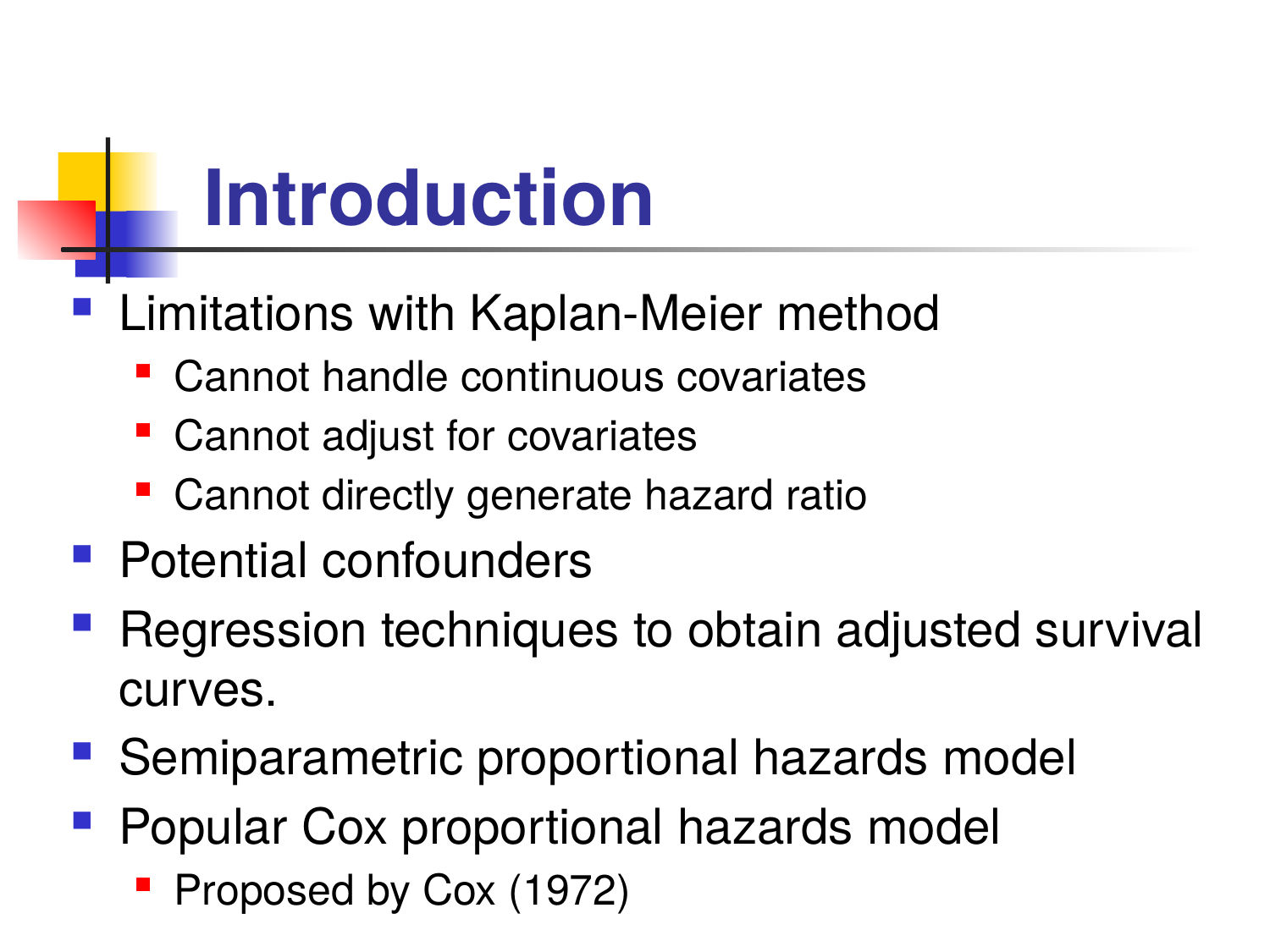

# Introduction
Limitations with Kaplan-Meier method
Cannot handle continuous covariates
Cannot adjust for covariates
Cannot directly generate hazard ratio
Potential confounders
Regression techniques to obtain adjusted survival curves.
Semiparametric proportional hazards model
Popular Cox proportional hazards model
Proposed by Cox (1972)